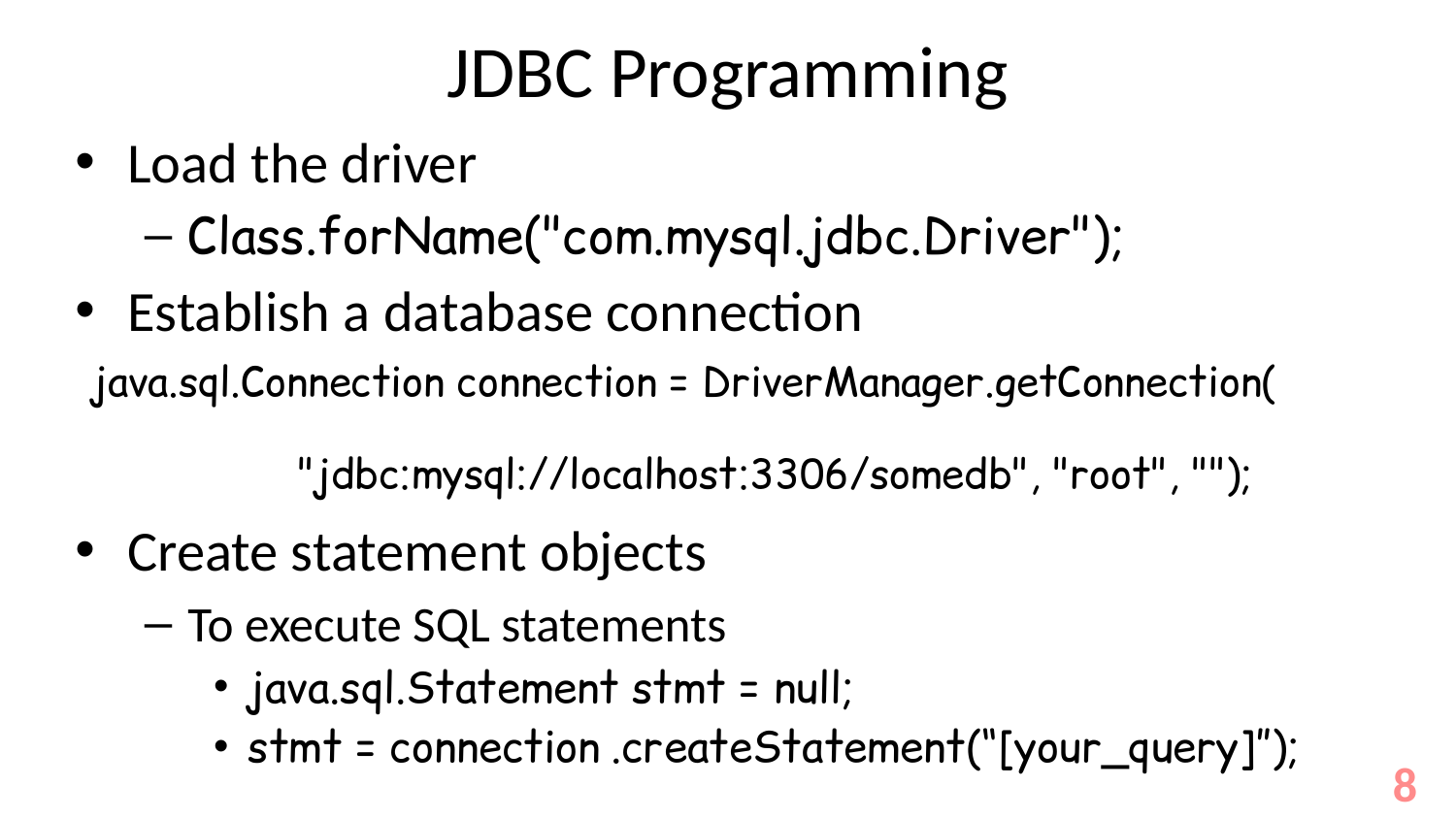

# JDBC Programming
Load the driver
Class.forName("com.mysql.jdbc.Driver");
Establish a database connection

Create statement objects
To execute SQL statements
java.sql.Statement stmt = null;
stmt = connection .createStatement(“[your_query]”);
java.sql.Connection connection = DriverManager.getConnection(
"jdbc:mysql://localhost:3306/somedb", "root", "");
8